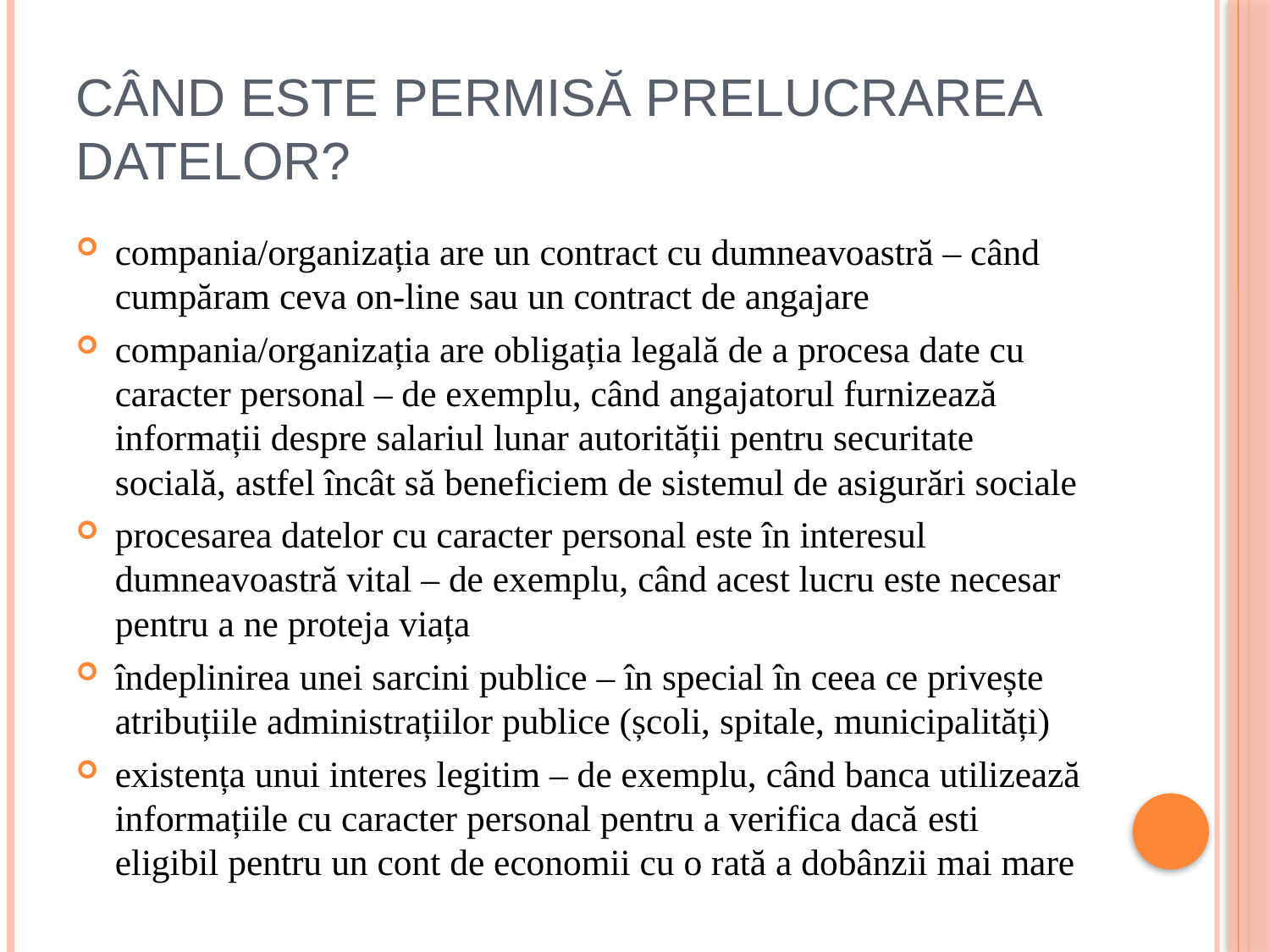

# Când este permisă prelucrarea datelor?
compania/organizația are un contract cu dumneavoastră – când cumpăram ceva on-line sau un contract de angajare
compania/organizația are obligația legală de a procesa date cu caracter personal – de exemplu, când angajatorul furnizează informații despre salariul lunar autorității pentru securitate socială, astfel încât să beneficiem de sistemul de asigurări sociale
procesarea datelor cu caracter personal este în interesul dumneavoastră vital – de exemplu, când acest lucru este necesar pentru a ne proteja viața
îndeplinirea unei sarcini publice – în special în ceea ce privește atribuțiile administrațiilor publice (școli, spitale, municipalități)
existența unui interes legitim – de exemplu, când banca utilizează informațiile cu caracter personal pentru a verifica dacă esti eligibil pentru un cont de economii cu o rată a dobânzii mai mare